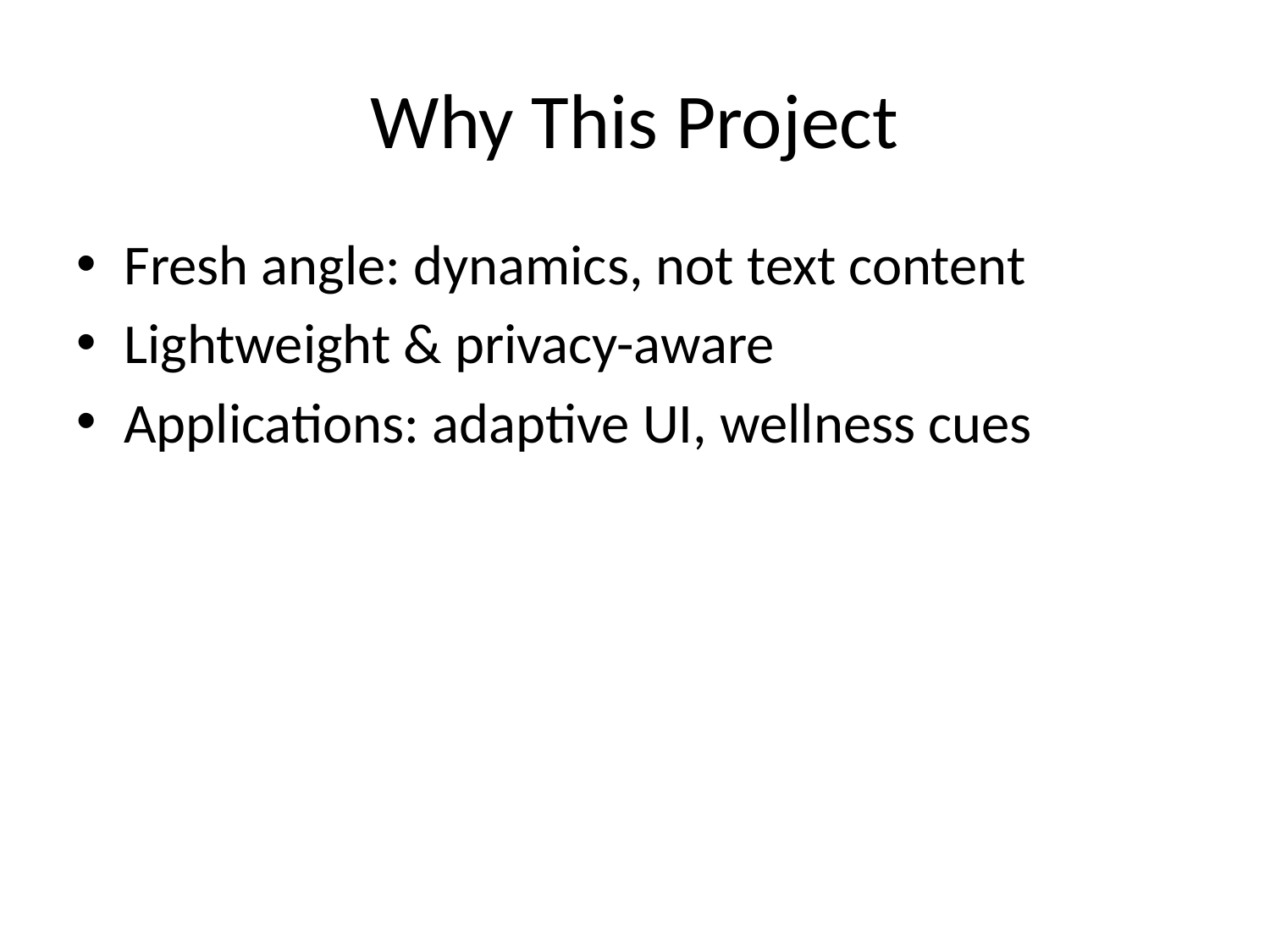

# Why This Project
Fresh angle: dynamics, not text content
Lightweight & privacy-aware
Applications: adaptive UI, wellness cues